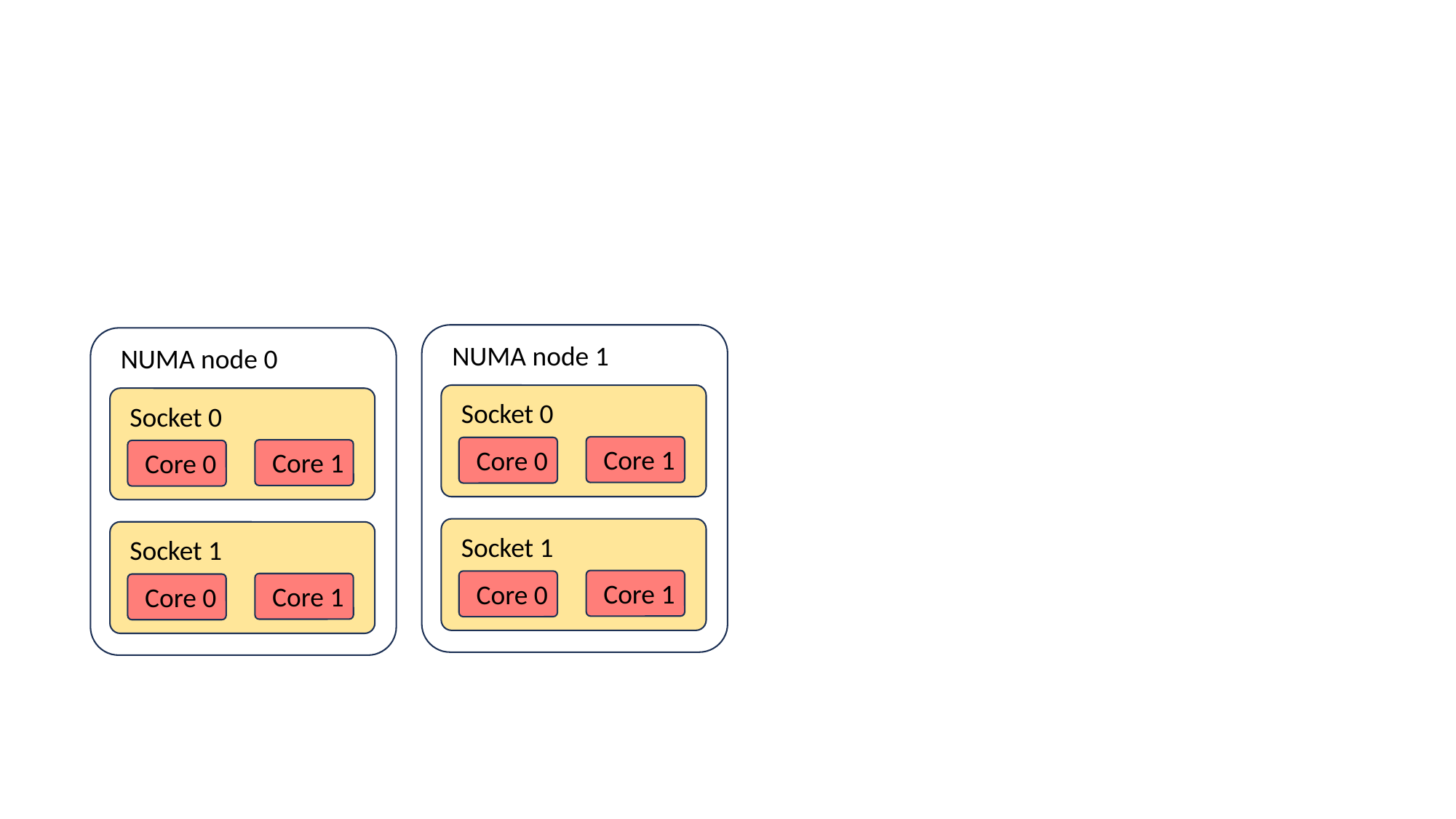

NUMA node 1
NUMA node 0

Socket 0
Socket 0

Core 1
Core 0

Core 1
Core 0

Socket 1
Socket 1

Core 1
Core 0

Core 1
Core 0